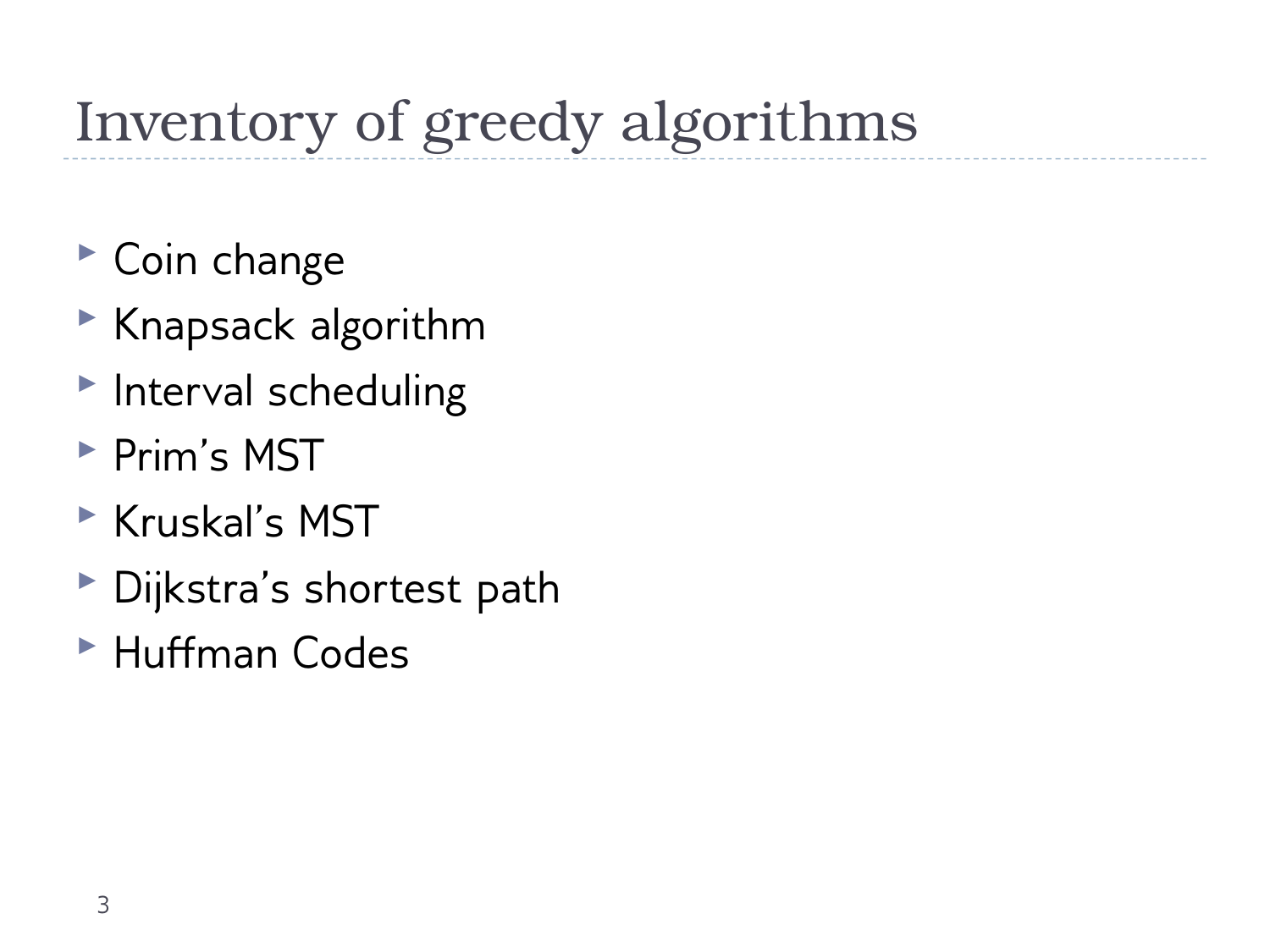

# Inventory of greedy algorithms
Coin change
Knapsack algorithm
Interval scheduling
Prim’s MST
Kruskal’s MST
Dijkstra’s shortest path
Huffman Codes
3